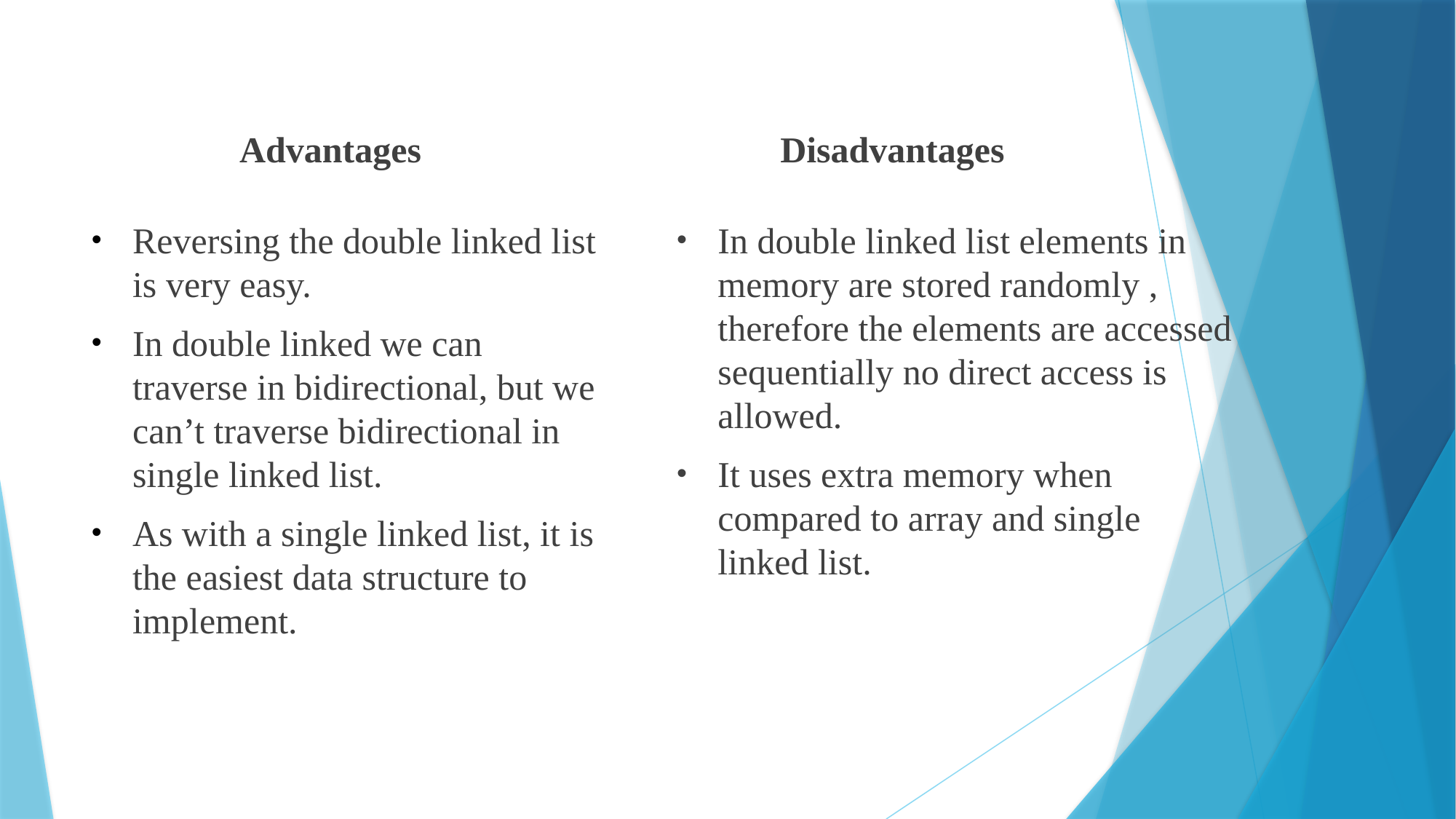

Disadvantages
Advantages
In double linked list elements in memory are stored randomly , therefore the elements are accessed sequentially no direct access is allowed.
It uses extra memory when compared to array and single linked list.
Reversing the double linked list is very easy.
In double linked we can traverse in bidirectional, but we can’t traverse bidirectional in single linked list.
As with a single linked list, it is the easiest data structure to implement.